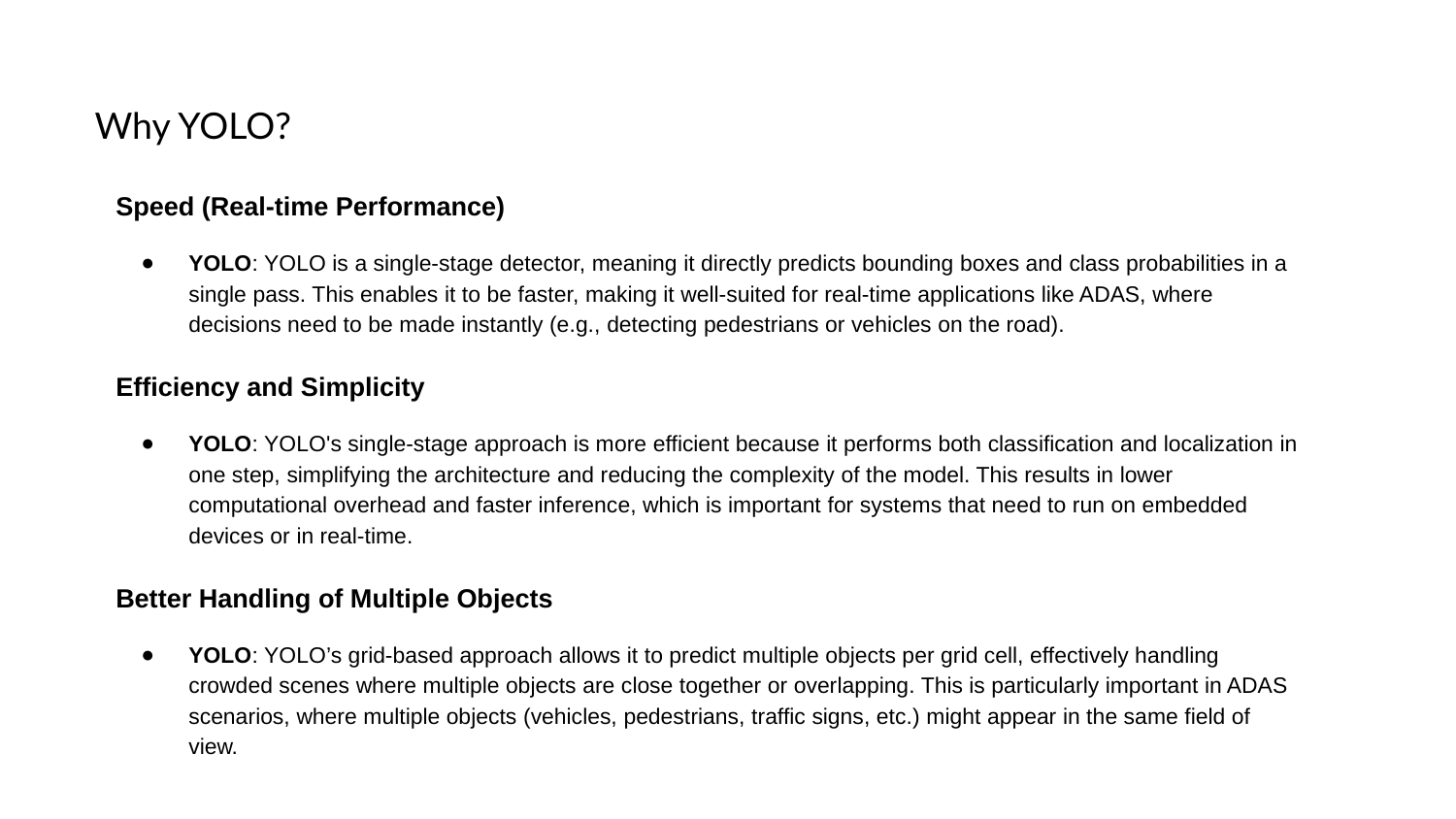

Why YOLO?
Speed (Real-time Performance)
YOLO: YOLO is a single-stage detector, meaning it directly predicts bounding boxes and class probabilities in a single pass. This enables it to be faster, making it well-suited for real-time applications like ADAS, where decisions need to be made instantly (e.g., detecting pedestrians or vehicles on the road).
Efficiency and Simplicity
YOLO: YOLO's single-stage approach is more efficient because it performs both classification and localization in one step, simplifying the architecture and reducing the complexity of the model. This results in lower computational overhead and faster inference, which is important for systems that need to run on embedded devices or in real-time.
Better Handling of Multiple Objects
YOLO: YOLO’s grid-based approach allows it to predict multiple objects per grid cell, effectively handling crowded scenes where multiple objects are close together or overlapping. This is particularly important in ADAS scenarios, where multiple objects (vehicles, pedestrians, traffic signs, etc.) might appear in the same field of view.